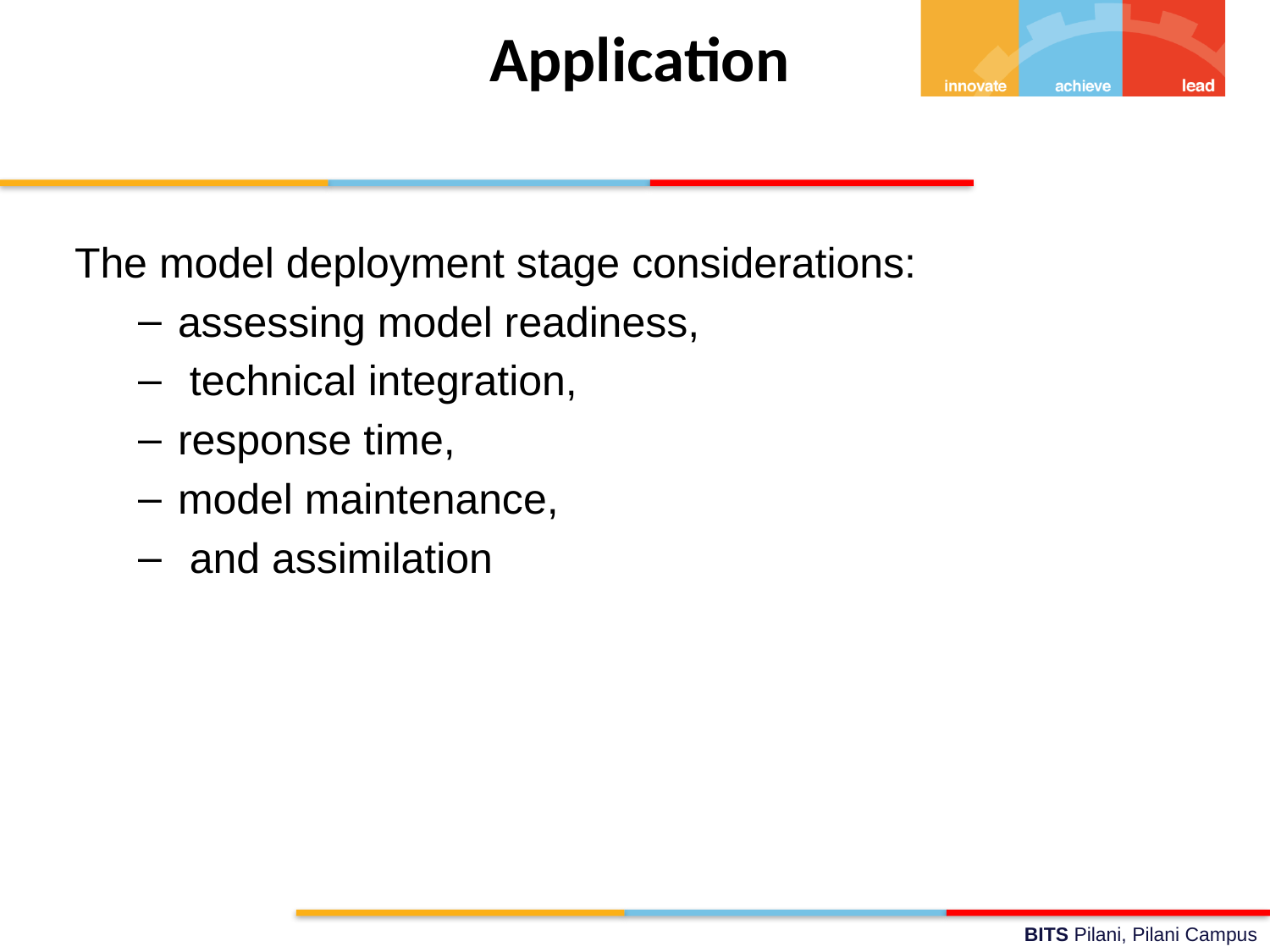

# Application

The model deployment stage considerations:
assessing model readiness,
 technical integration,
response time,
model maintenance,
 and assimilation